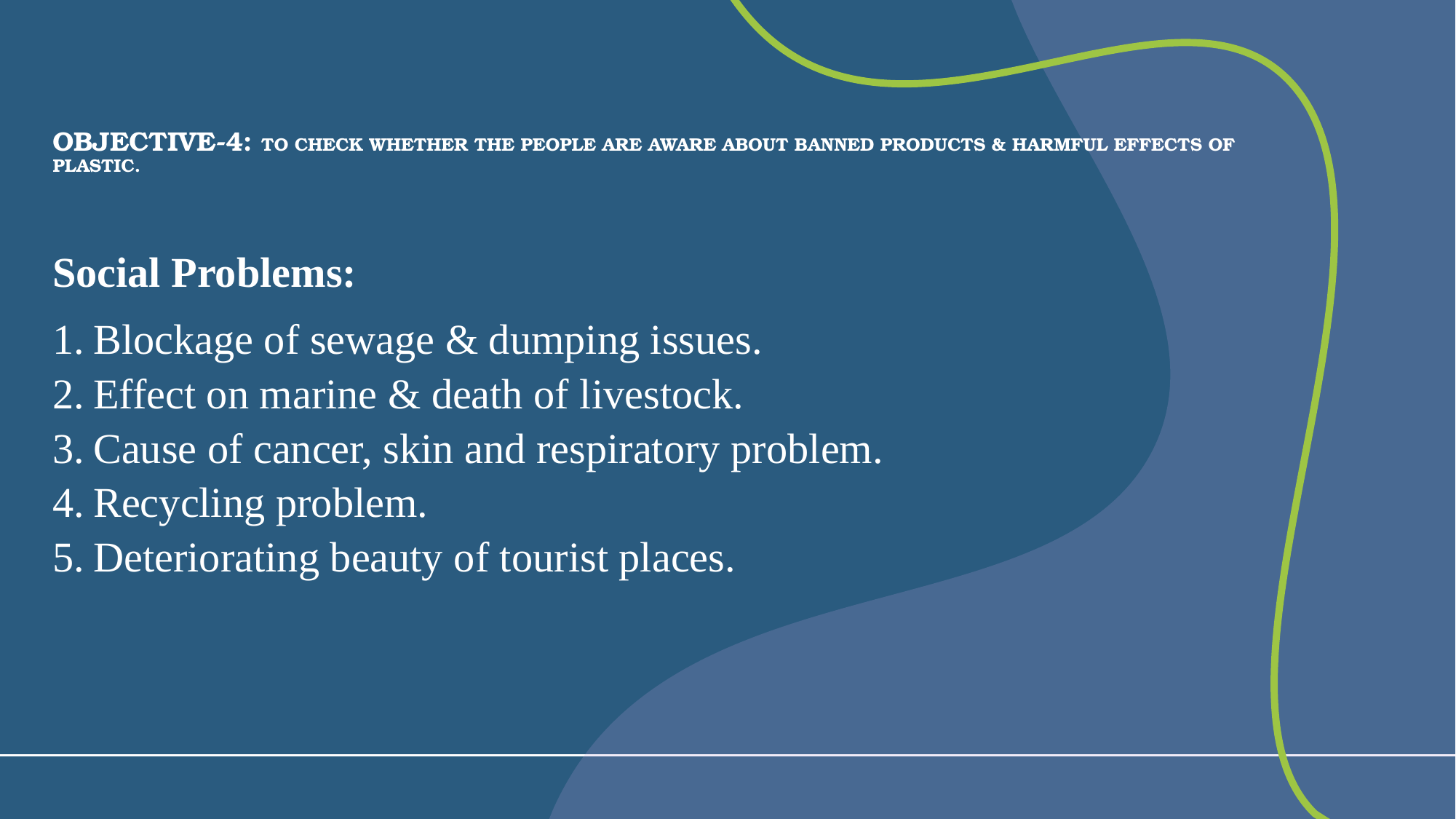

# OBJECTIVE-4: To check whether the people are aware about banned products & harmful effects of plastic.
Social Problems:
Blockage of sewage & dumping issues.
Effect on marine & death of livestock.
Cause of cancer, skin and respiratory problem.
Recycling problem.
Deteriorating beauty of tourist places.